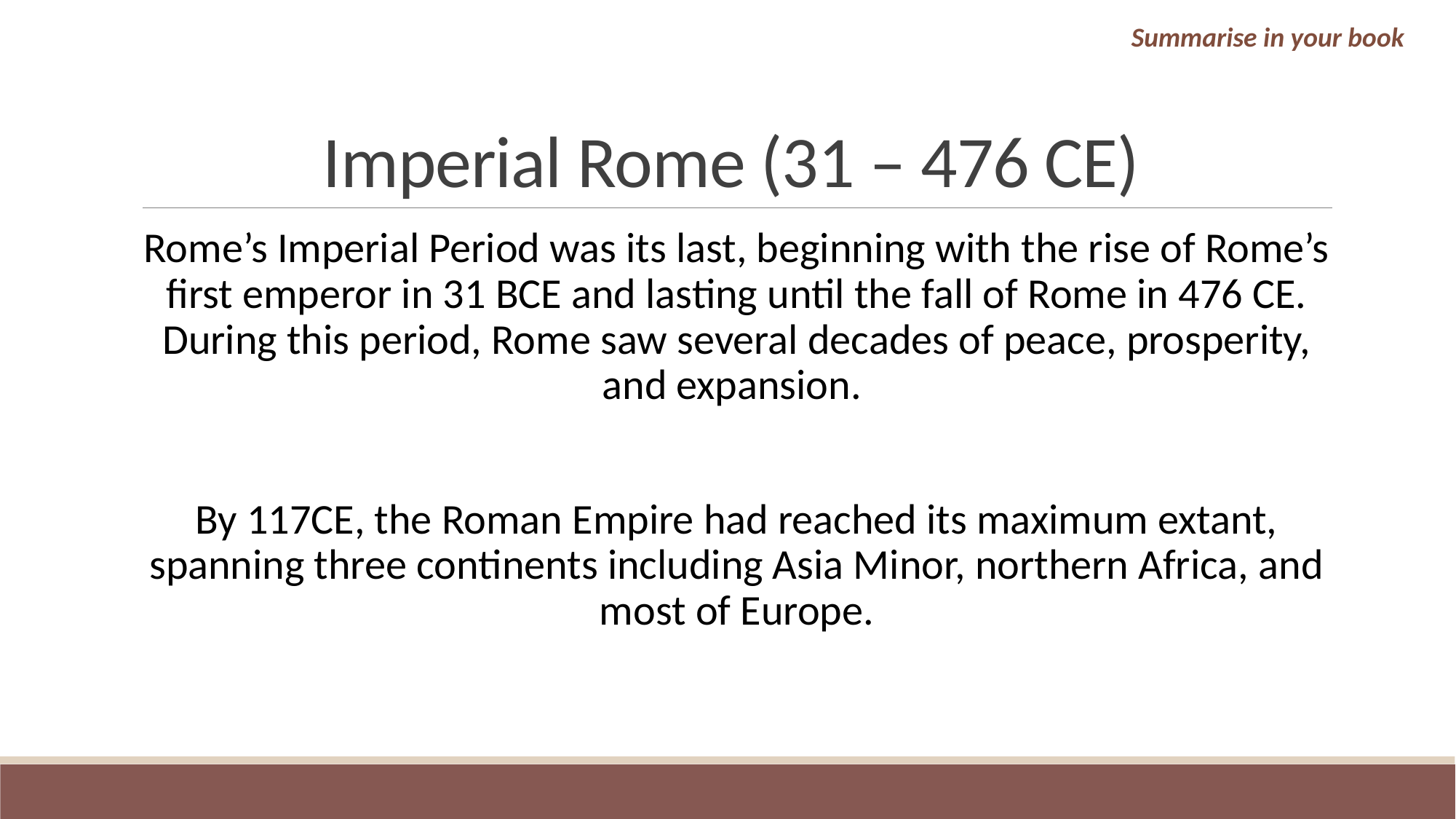

Summarise in your book
# Imperial Rome (31 – 476 CE)
Rome’s Imperial Period was its last, beginning with the rise of Rome’s first emperor in 31 BCE and lasting until the fall of Rome in 476 CE. During this period, Rome saw several decades of peace, prosperity, and expansion.

By 117CE, the Roman Empire had reached its maximum extant, spanning three continents including Asia Minor, northern Africa, and most of Europe.